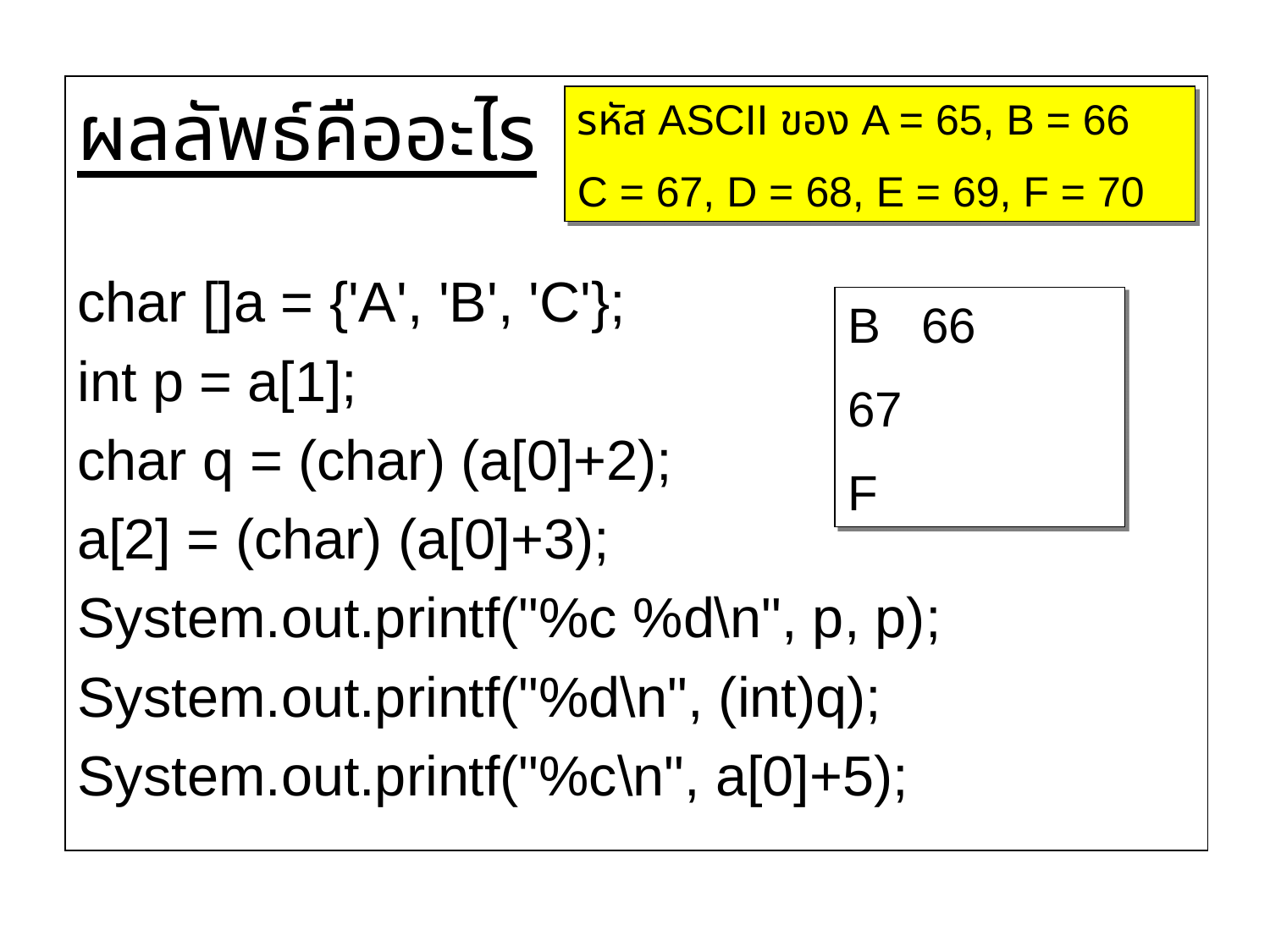

ผลลัพธ์คืออะไร

char []a = {'A', 'B', 'C'};
int p = a[1];
char q = (char) (a[0]+2);
a[2] = (char) (a[0]+3);
System.out.printf("%c %d\n", p, p);
System.out.printf("%d\n", (int)q);
System.out.printf("%c\n", a[0]+5);
รหัส ASCII ของ A = 65, B = 66
C = 67, D = 68, E = 69, F = 70
B   66
67
F